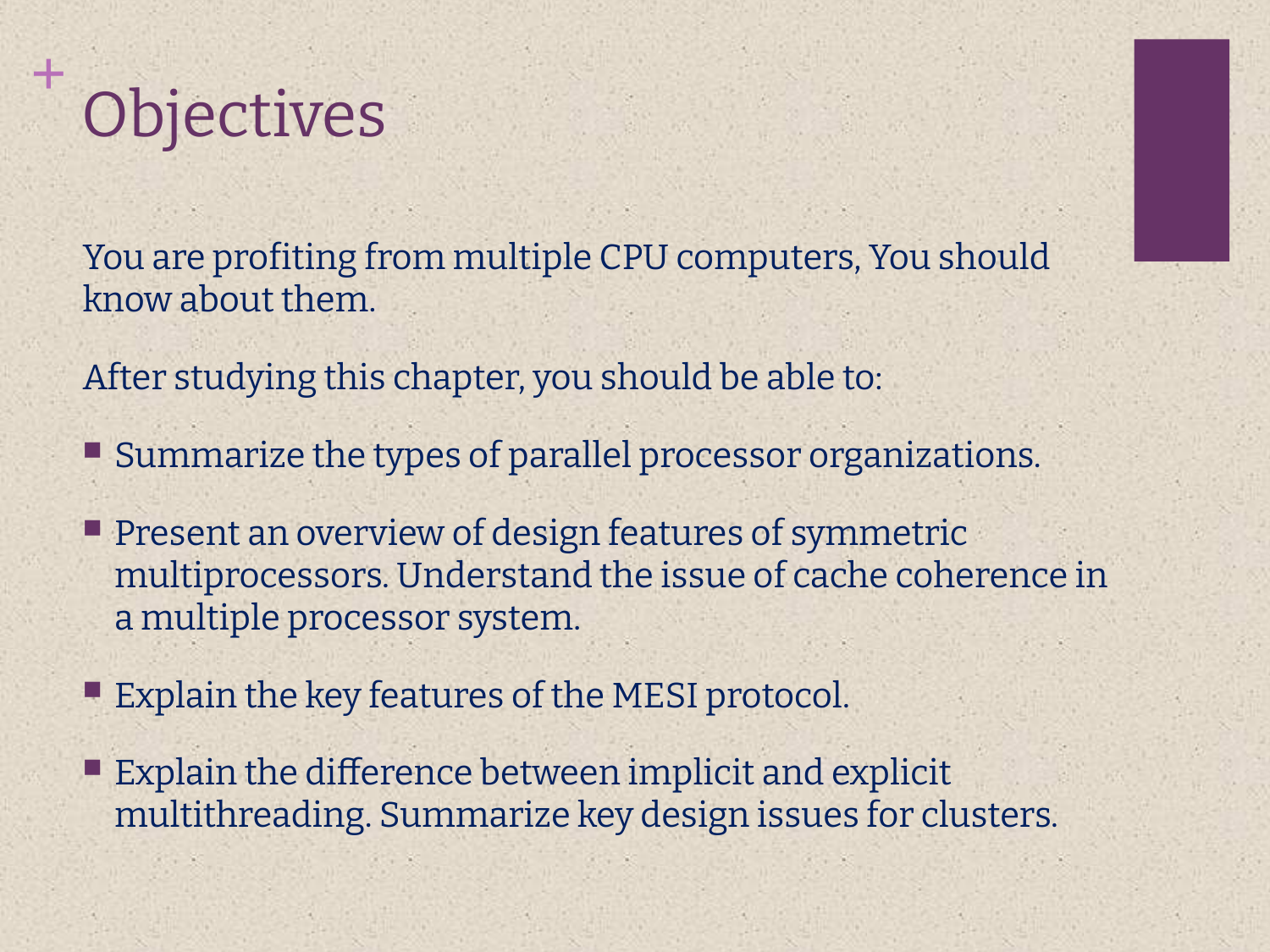

# Objectives
You are profiting from multiple CPU computers, You should know about them.
After studying this chapter, you should be able to:
Summarize the types of parallel processor organizations.
Present an overview of design features of symmetric multiprocessors. Understand the issue of cache coherence in a multiple processor system.
Explain the key features of the MESI protocol.
Explain the difference between implicit and explicit multithreading. Summarize key design issues for clusters.